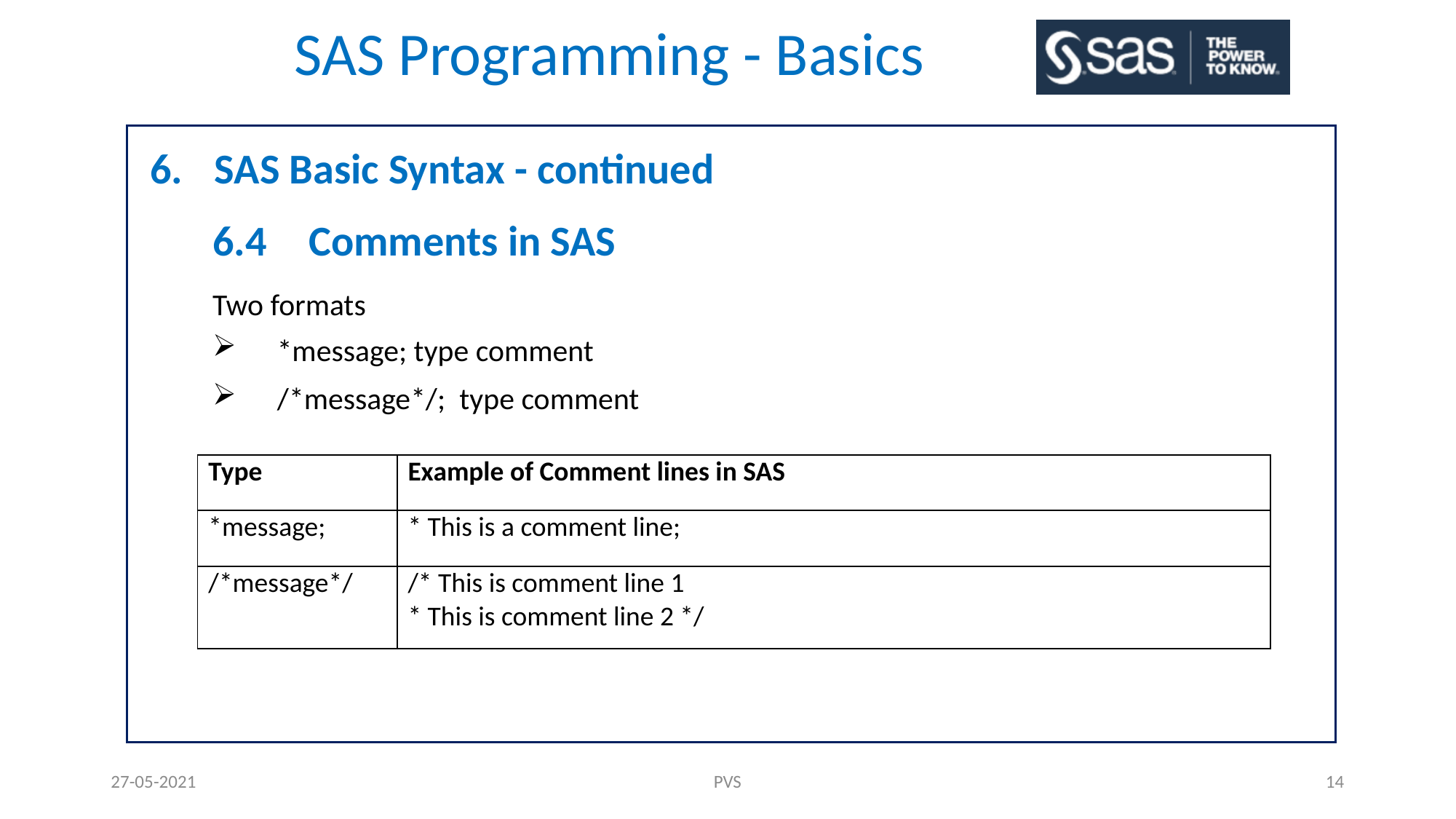

# SAS Programming - Basics

6.  	SAS Basic Syntax - continued
6.4  	Comments in SAS
Two formats
*message; type comment
/*message*/;  type comment

| Type | Example of Comment lines in SAS |
| --- | --- |
| \*message; | \* This is a comment line; |
| /\*message\*/ | /\* This is comment line 1 \* This is comment line 2 \*/ |
27-05-2021
PVS
14